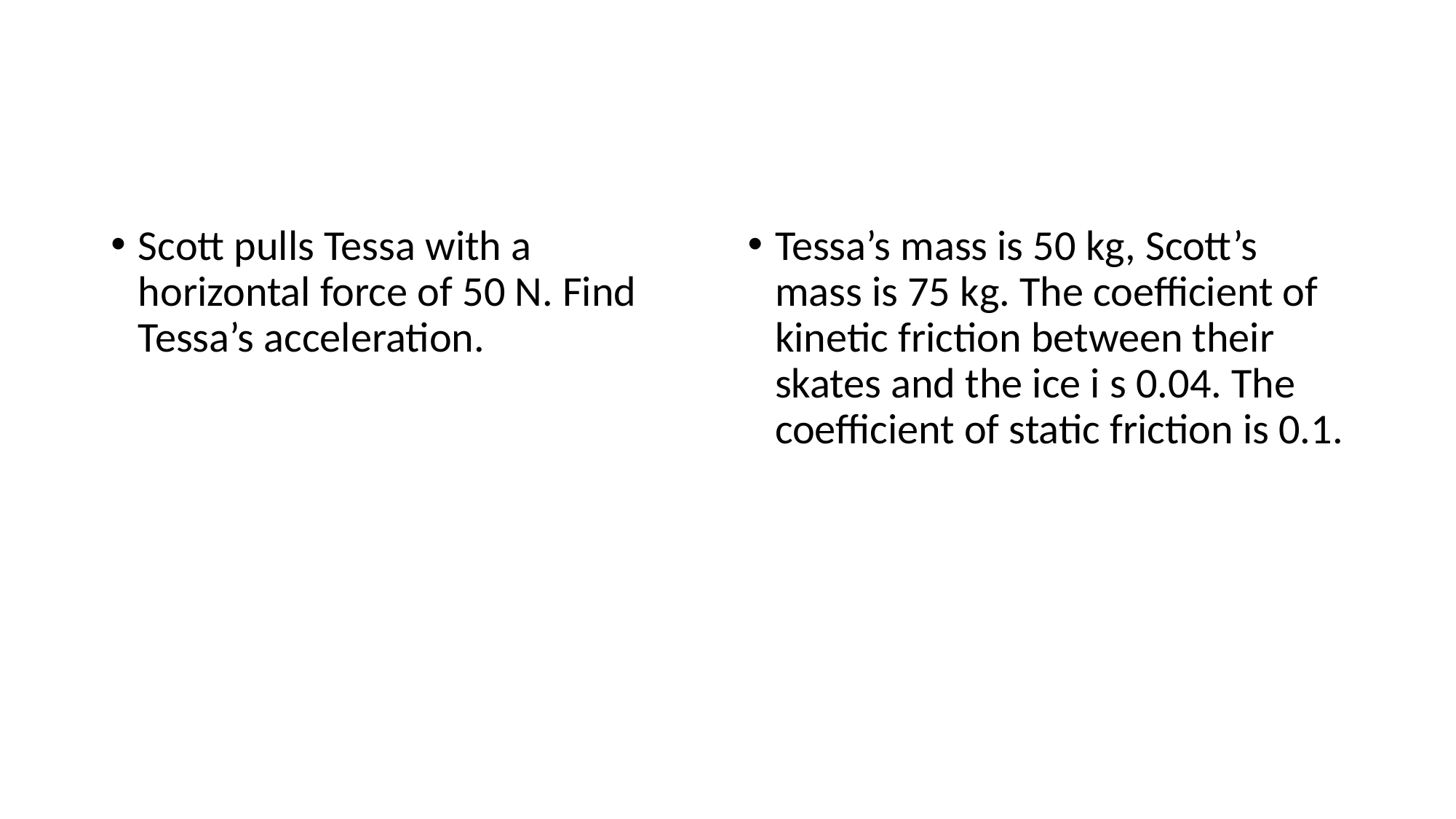

#
Scott pulls Tessa with a horizontal force of 50 N. Find Tessa’s acceleration.

Tessa’s mass is 50 kg, Scott’s mass is 75 kg. The coefficient of kinetic friction between their skates and the ice i s 0.04. The coefficient of static friction is 0.1.